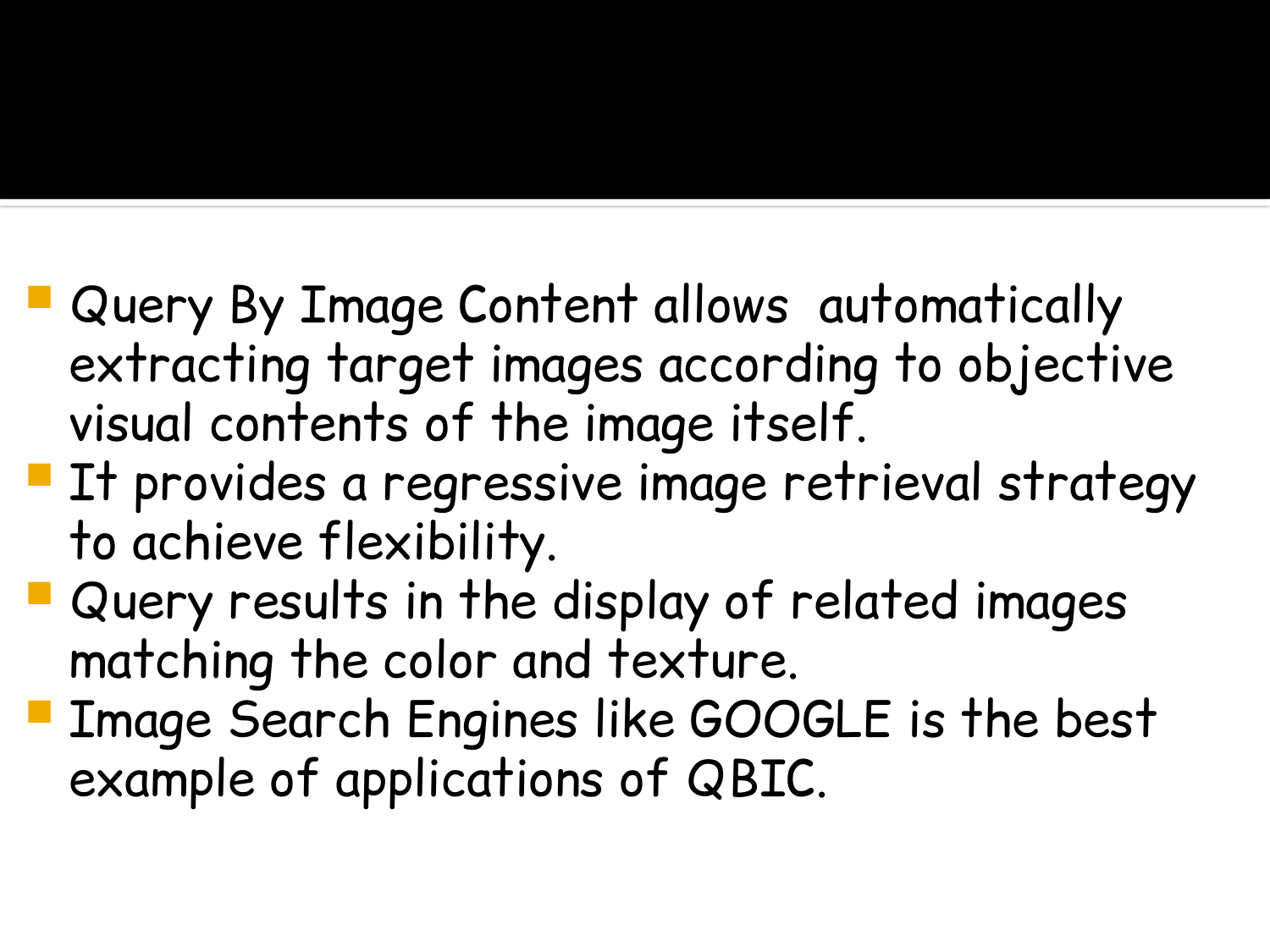

Query By Image Content allows  automatically extracting target images according to objective visual contents of the image itself.
It provides a regressive image retrieval strategy to achieve flexibility.
Query results in the display of related images matching the color and texture.
Image Search Engines like GOOGLE is the best example of applications of QBIC.